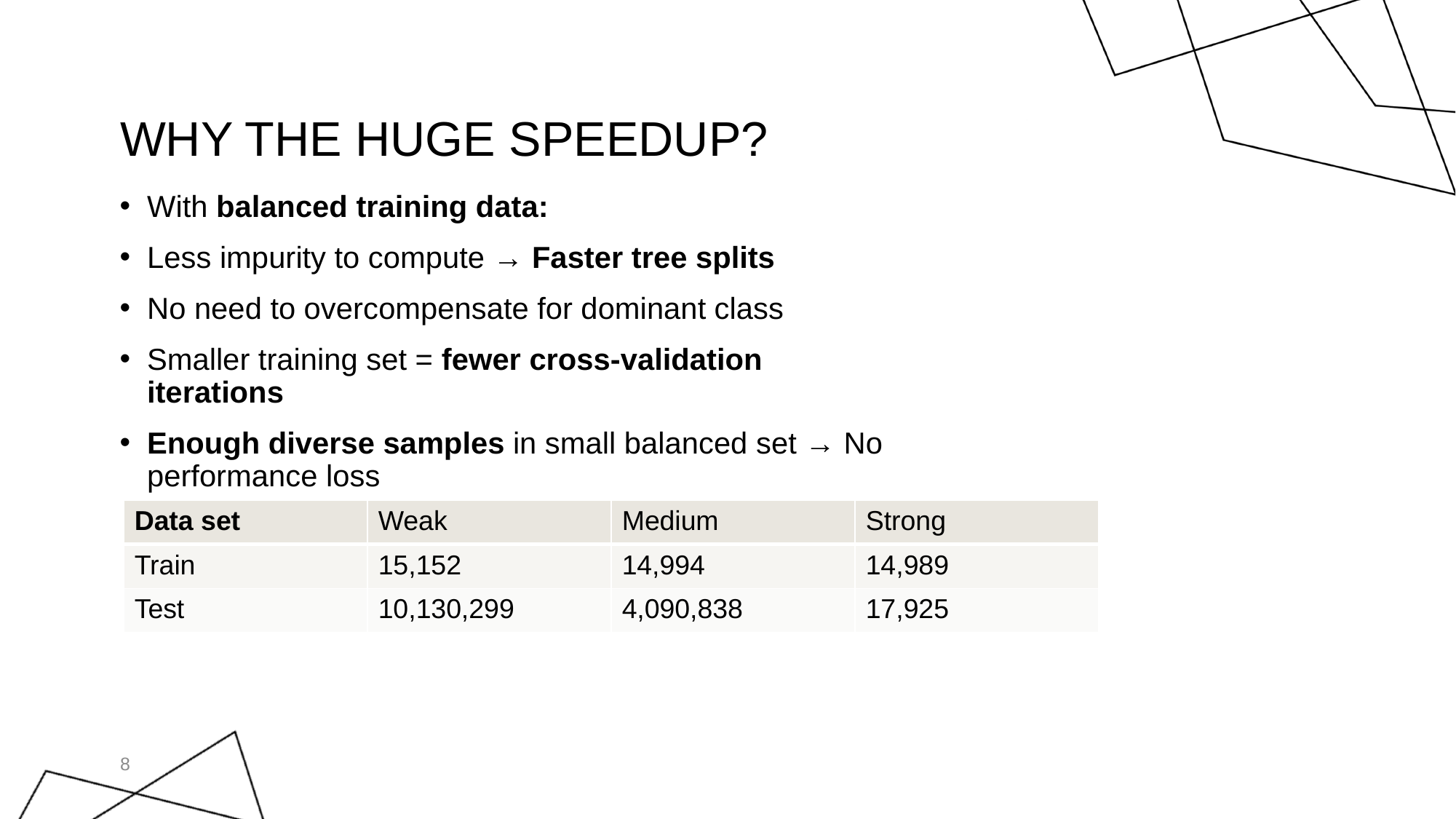

# Why The Huge Speedup?
With balanced training data:
Less impurity to compute → Faster tree splits
No need to overcompensate for dominant class
Smaller training set = fewer cross-validation iterations
Enough diverse samples in small balanced set → No performance loss

| Data set | Weak | Medium | Strong |
| --- | --- | --- | --- |
| Train | 15,152 | 14,994 | 14,989 |
| Test | 10,130,299 | 4,090,838 | 17,925 |
8